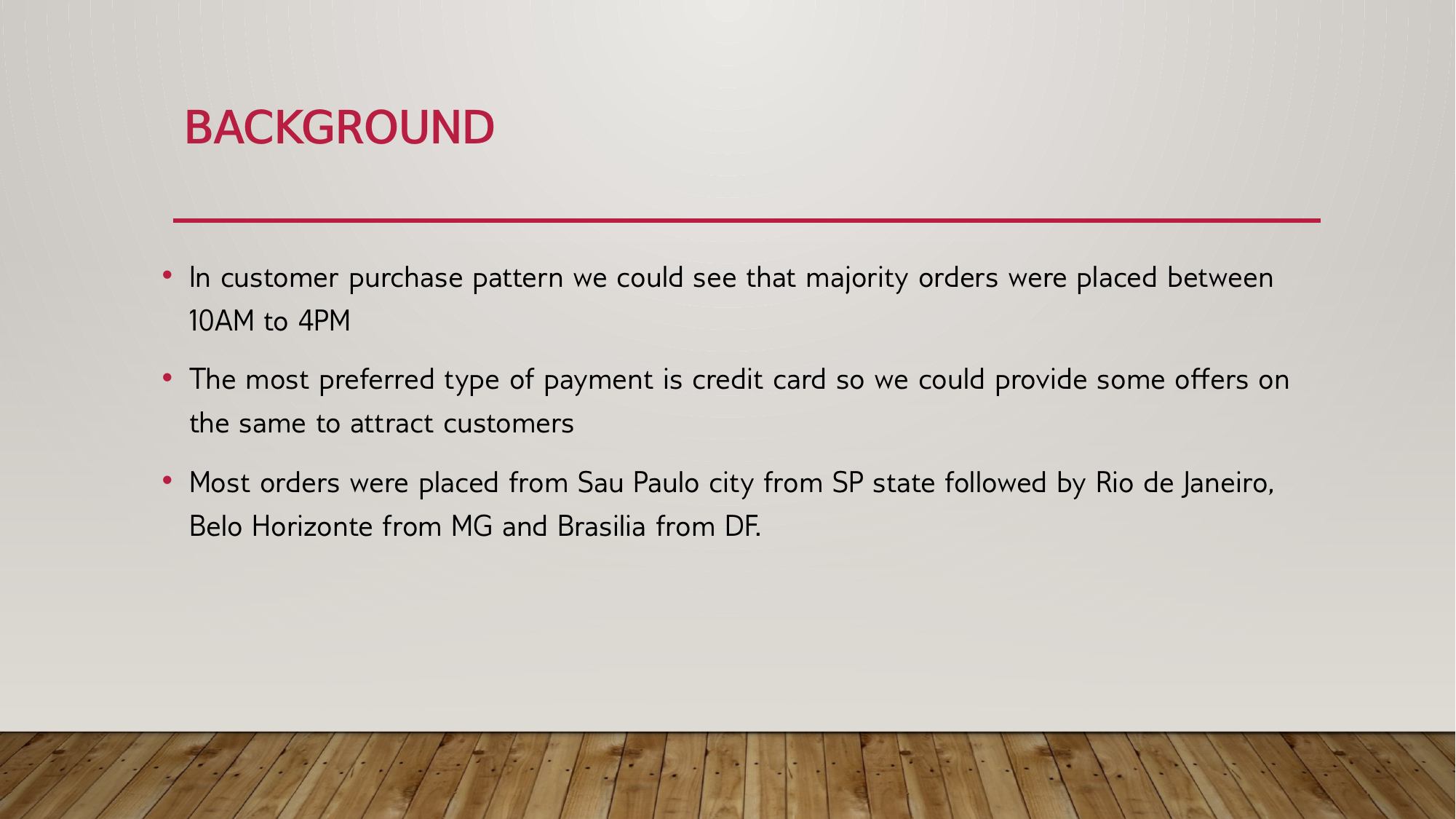

# Background
In customer purchase pattern we could see that majority orders were placed between 10AM to 4PM
The most preferred type of payment is credit card so we could provide some offers on the same to attract customers
Most orders were placed from Sau Paulo city from SP state followed by Rio de Janeiro, Belo Horizonte from MG and Brasilia from DF.